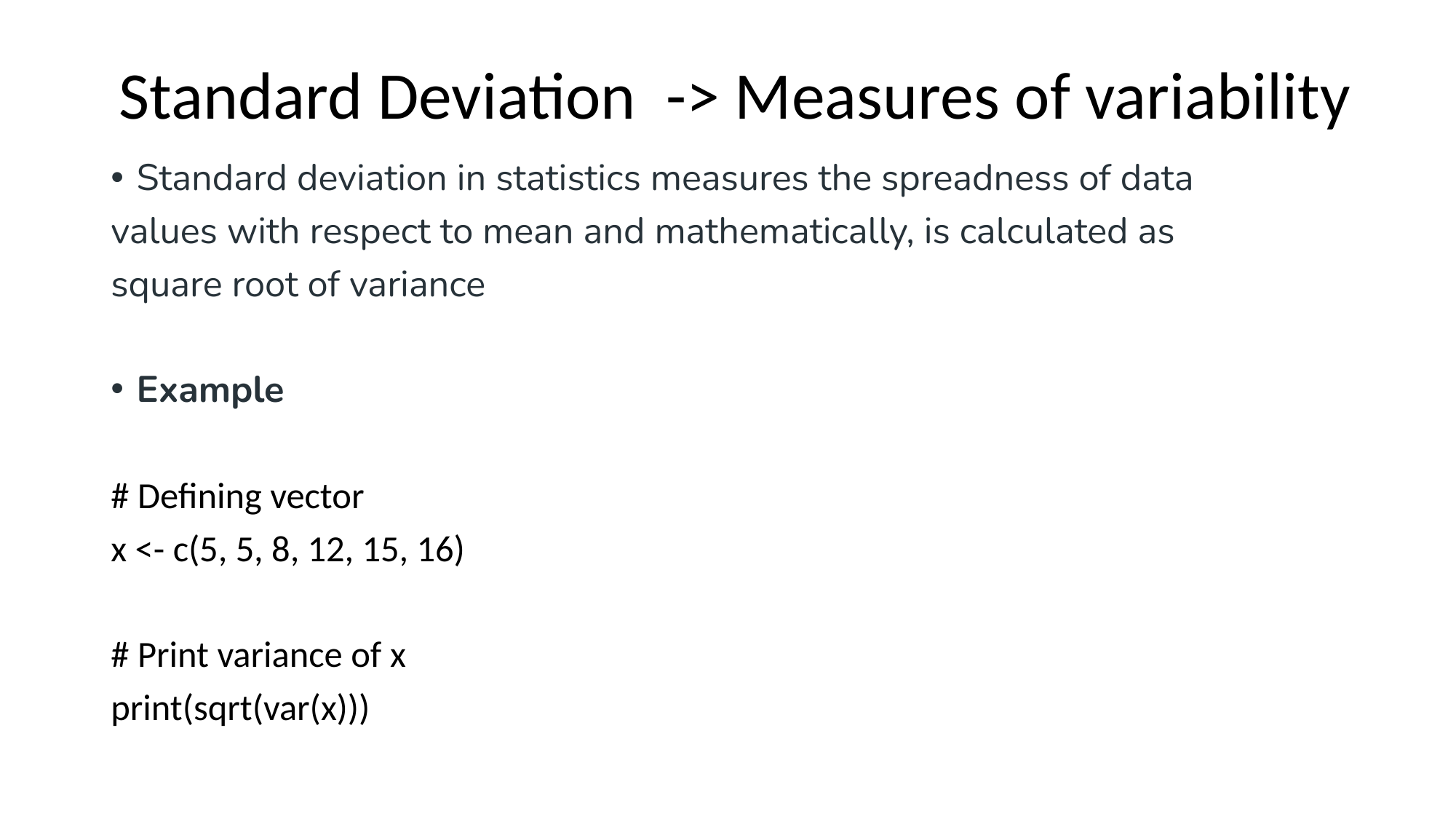

# Standard Deviation  -> Measures of variability
Standard deviation in statistics measures the spreadness of data
values with respect to mean and mathematically, is calculated as
square root of variance

Example

# Defining vector
x <- c(5, 5, 8, 12, 15, 16)

# Print variance of x
print(sqrt(var(x)))